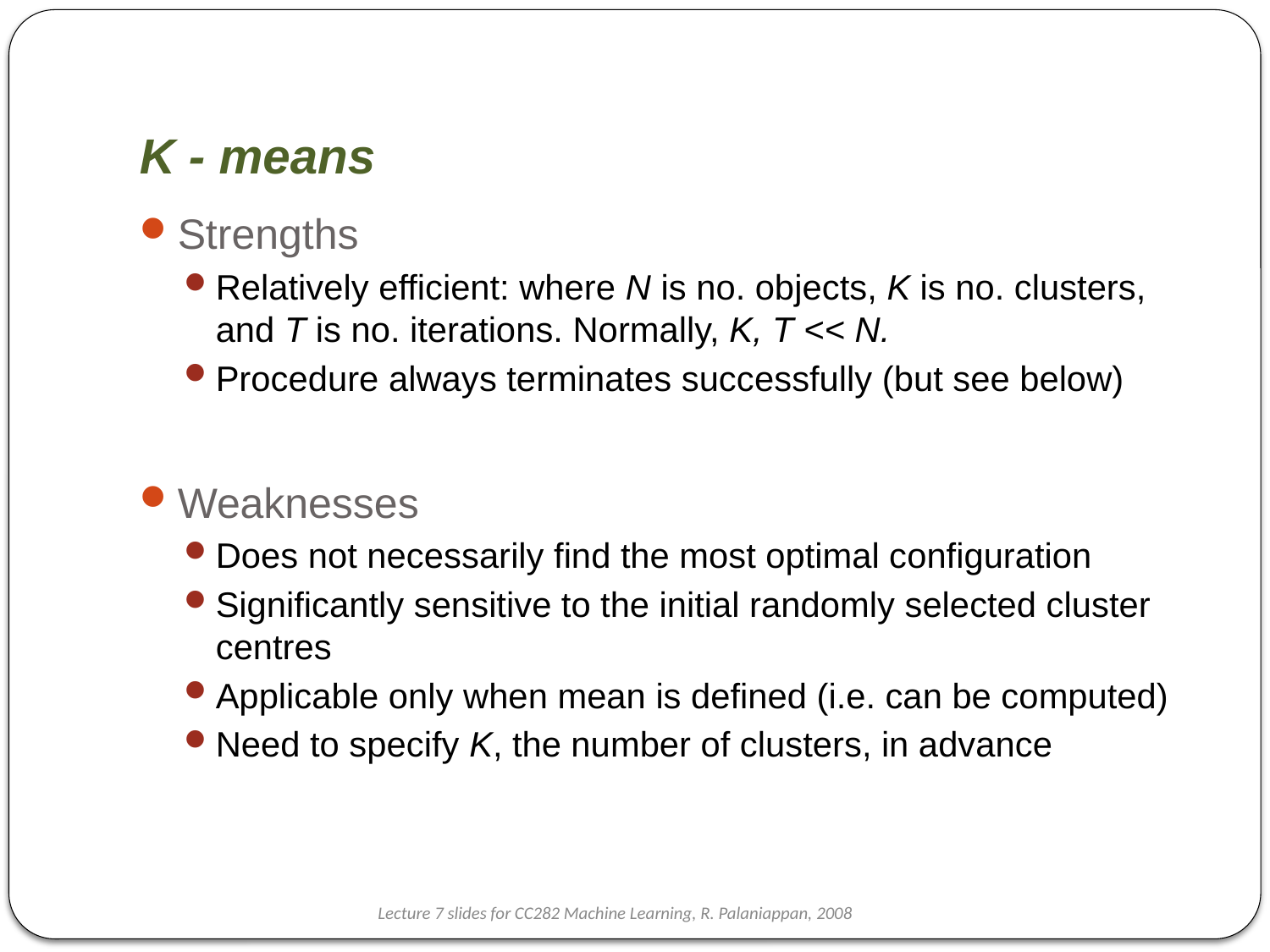

K - means
Strengths
Relatively efficient: where N is no. objects, K is no. clusters, and T is no. iterations. Normally, K, T << N.
Procedure always terminates successfully (but see below)

Weaknesses
Does not necessarily find the most optimal configuration
Significantly sensitive to the initial randomly selected cluster centres
Applicable only when mean is defined (i.e. can be computed)
Need to specify K, the number of clusters, in advance

Lecture 7 slides for CC282 Machine Learning, R. Palaniappan, 2008